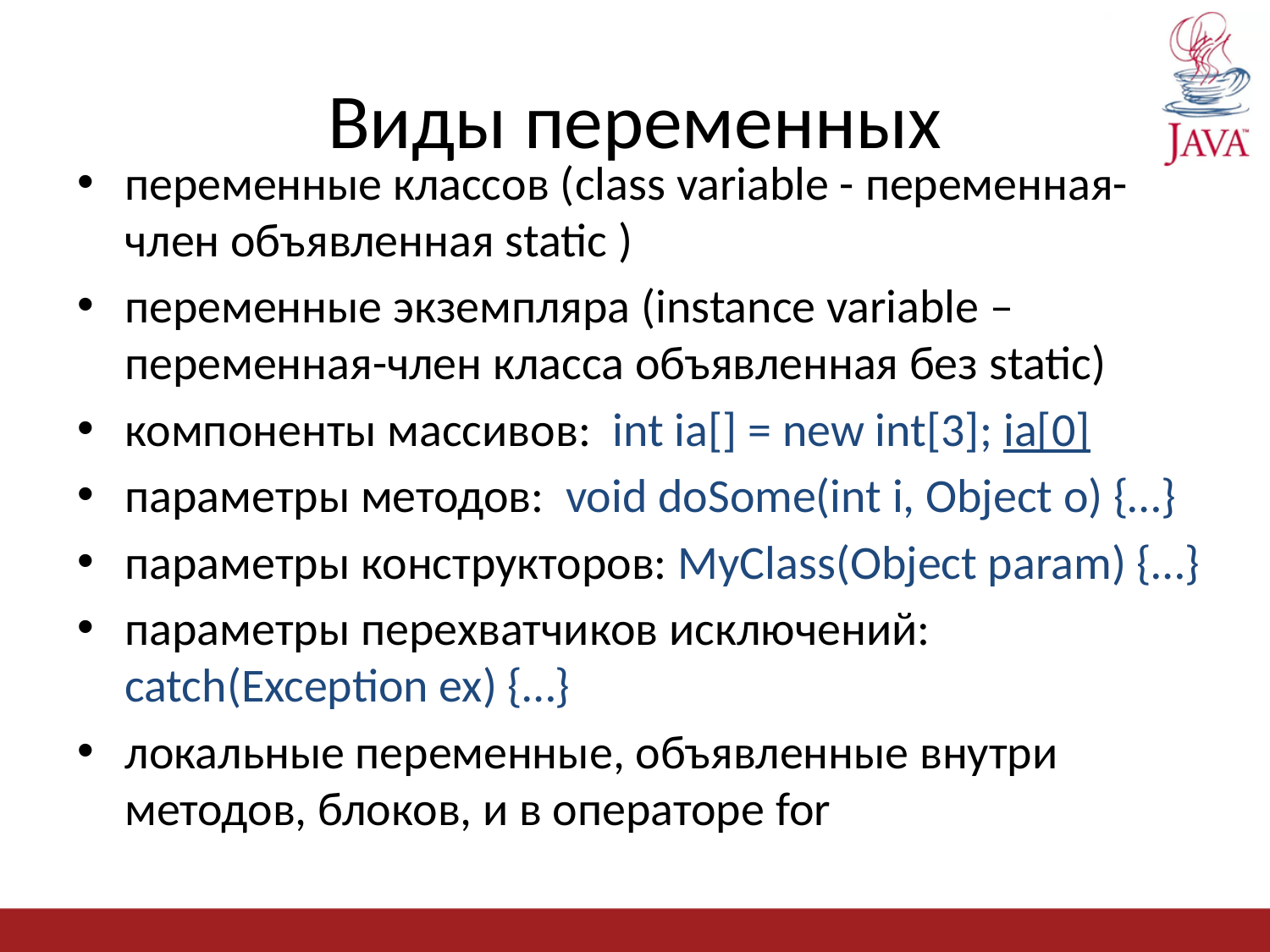

# Виды переменных
переменные классов (class variable - переменная-член объявленная static )
переменные экземпляра (instance variable – переменная-член класса объявленная без static)
компоненты массивов:  int ia[] = new int[3]; ia[0]
параметры методов:  void doSome(int i, Object o) {…}
параметры конструкторов: MyClass(Object param) {…}
параметры перехватчиков исключений: catch(Exception ex) {…}
локальные переменные, объявленные внутри методов, блоков, и в операторе for